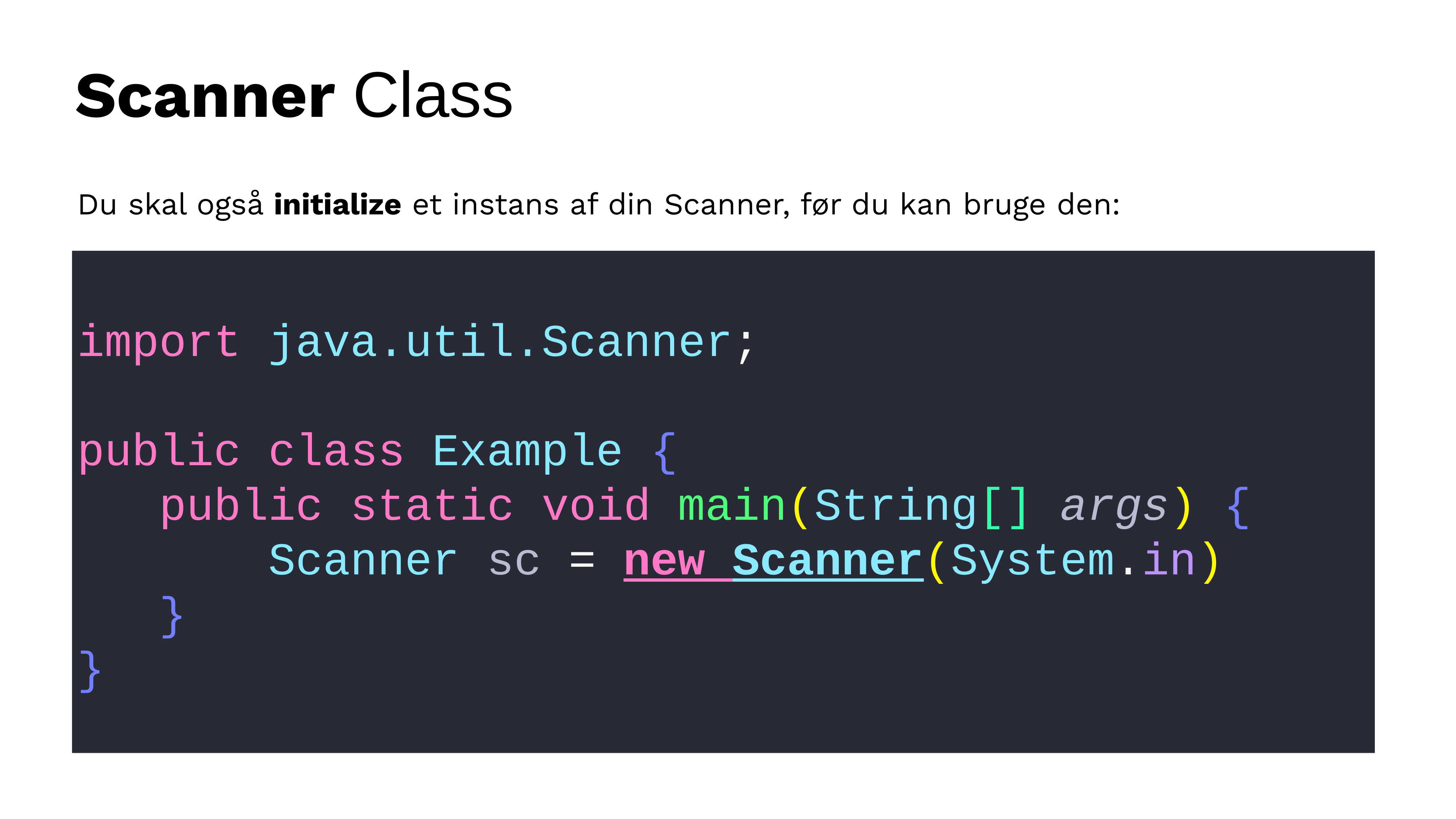

# Scanner Class

Du skal også initialize et instans af din Scanner, før du kan bruge den:

import java.util.Scanner;

public class Example {
   public static void main(String[] args) {
       Scanner sc = new Scanner(System.in)
   }
}